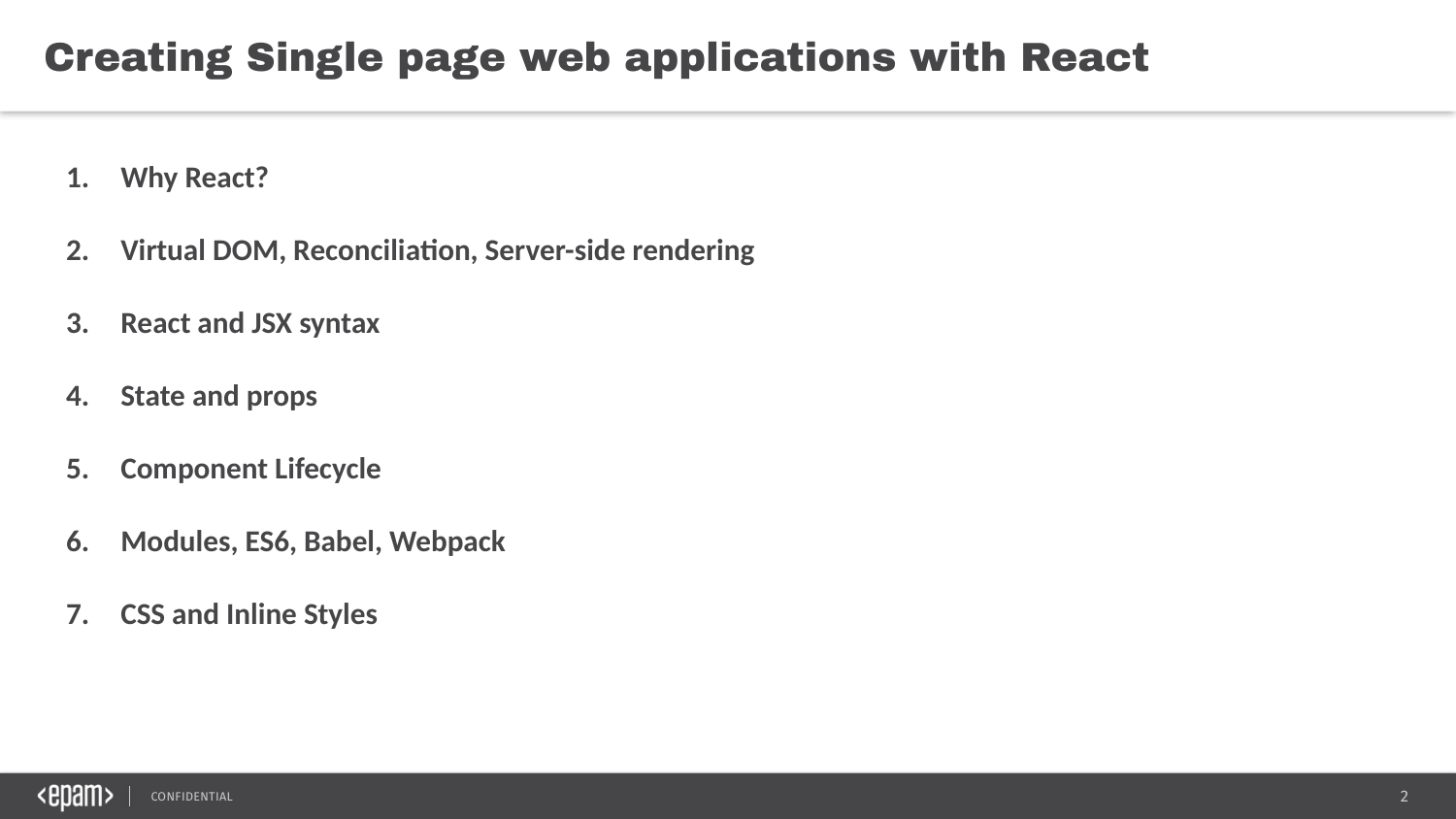

Creating Single page web applications with React
Why React?
Virtual DOM, Reconciliation, Server-side rendering
React and JSX syntax
State and props
Component Lifecycle
Modules, ES6, Babel, Webpack
CSS and Inline Styles